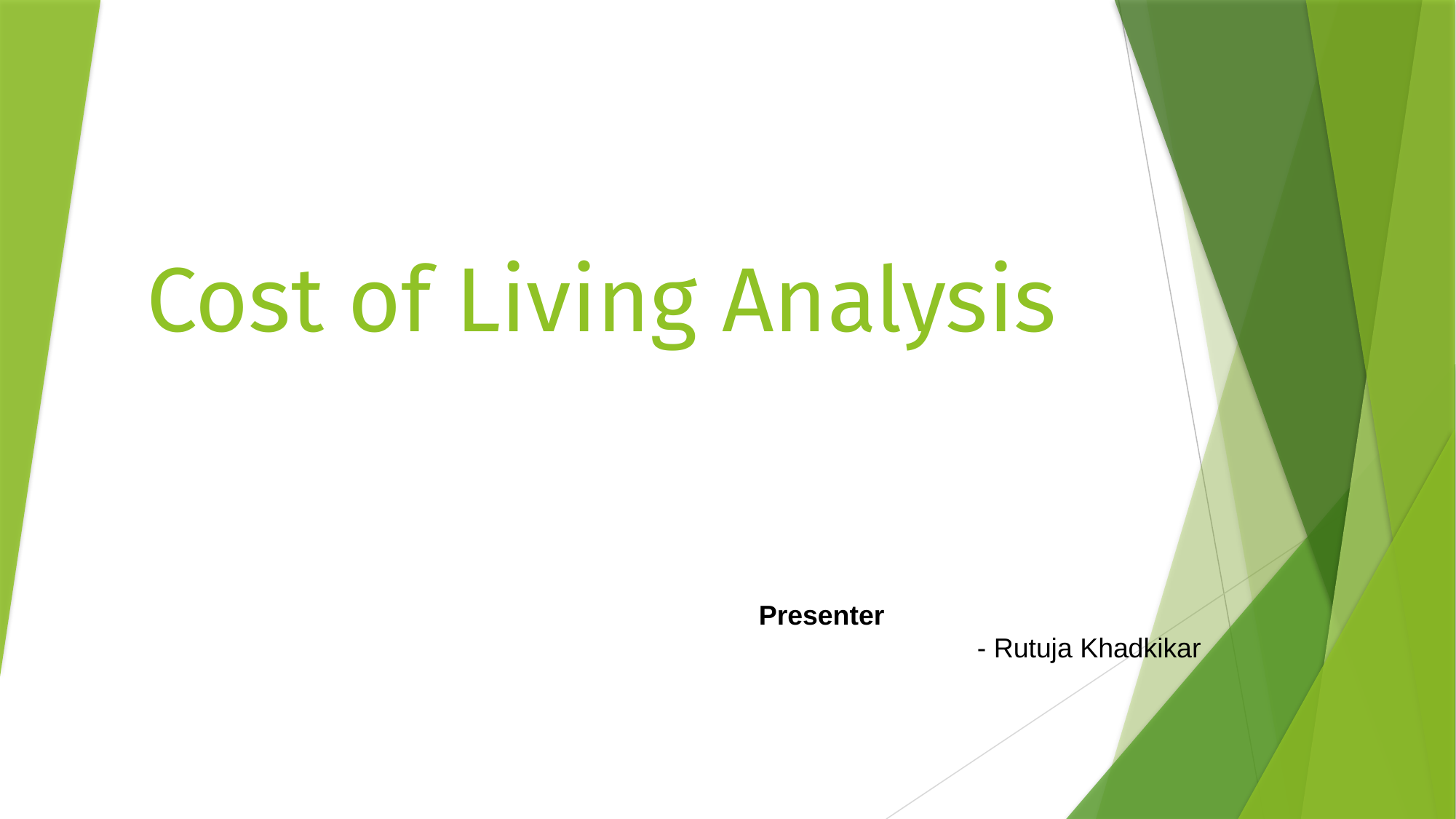

# Cost of Living Analysis
Presenter
		- Rutuja Khadkikar